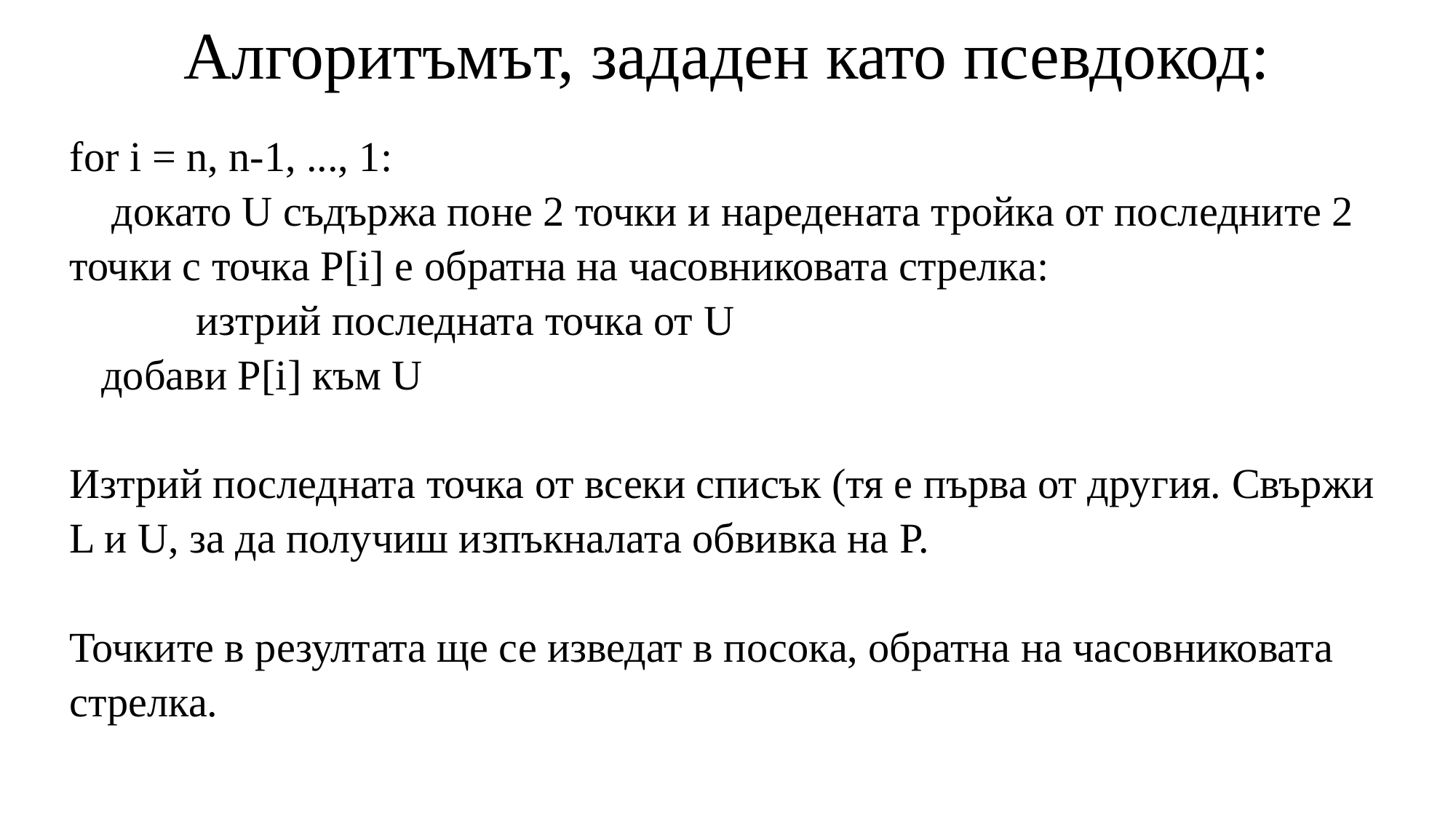

# Алгоритъмът, зададен като псевдокод:
for i = n, n-1, ..., 1:
    докато U съдържа поне 2 точки и наредената тройка от последните 2 точки с точка P[i] е обратна на часовниковата стрелка:
            изтрий последната точка от U
   добави P[i] към U

Изтрий последната точка от всеки списък (тя е първа от другия. Свържи L и U, за да получиш изпъкналата обвивка на P.

Точките в резултата ще се изведат в посока, обратна на часовниковата стрелка.